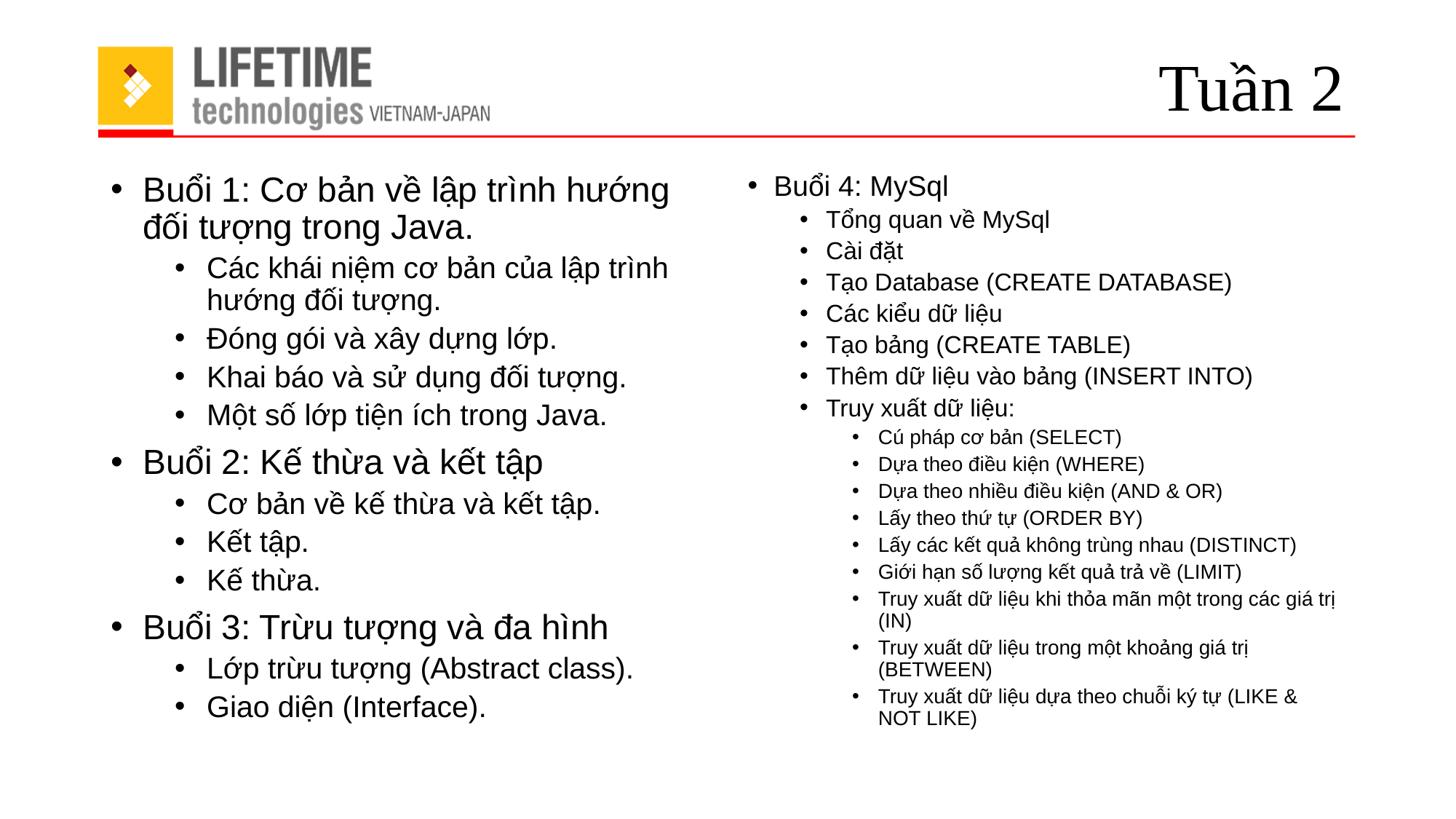

# Tuần 2
Buổi 1: Cơ bản về lập trình hướng đối tượng trong Java.
Các khái niệm cơ bản của lập trình hướng đối tượng.
Đóng gói và xây dựng lớp.
Khai báo và sử dụng đối tượng.
Một số lớp tiện ích trong Java.
Buổi 2: Kế thừa và kết tập
Cơ bản về kế thừa và kết tập.
Kết tập.
Kế thừa.
Buổi 3: Trừu tượng và đa hình
Lớp trừu tượng (Abstract class).
Giao diện (Interface).
Buổi 4: MySql
Tổng quan về MySql
Cài đặt
Tạo Database (CREATE DATABASE)
Các kiểu dữ liệu
Tạo bảng (CREATE TABLE)
Thêm dữ liệu vào bảng (INSERT INTO)
Truy xuất dữ liệu:
Cú pháp cơ bản (SELECT)
Dựa theo điều kiện (WHERE)
Dựa theo nhiều điều kiện (AND & OR)
Lấy theo thứ tự (ORDER BY)
Lấy các kết quả không trùng nhau (DISTINCT)
Giới hạn số lượng kết quả trả về (LIMIT)
Truy xuất dữ liệu khi thỏa mãn một trong các giá trị (IN)
Truy xuất dữ liệu trong một khoảng giá trị (BETWEEN)
Truy xuất dữ liệu dựa theo chuỗi ký tự (LIKE & NOT LIKE)